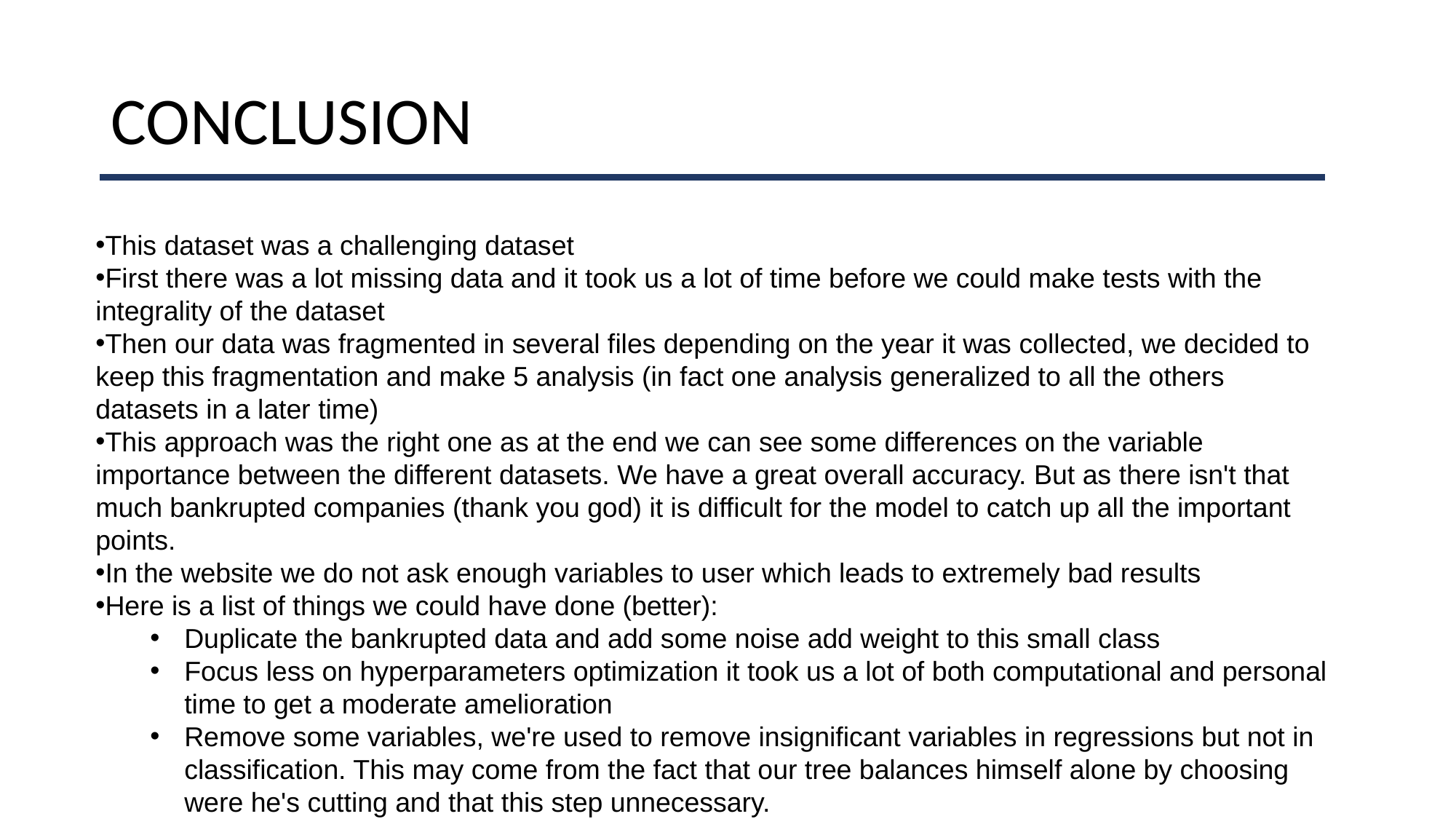

# CONCLUSION
This dataset was a challenging dataset
First there was a lot missing data and it took us a lot of time before we could make tests with the integrality of the dataset
Then our data was fragmented in several files depending on the year it was collected, we decided to keep this fragmentation and make 5 analysis (in fact one analysis generalized to all the others datasets in a later time)
This approach was the right one as at the end we can see some differences on the variable importance between the different datasets. We have a great overall accuracy. But as there isn't that much bankrupted companies (thank you god) it is difficult for the model to catch up all the important points.
In the website we do not ask enough variables to user which leads to extremely bad results
Here is a list of things we could have done (better):
Duplicate the bankrupted data and add some noise add weight to this small class
Focus less on hyperparameters optimization it took us a lot of both computational and personal time to get a moderate amelioration
Remove some variables, we're used to remove insignificant variables in regressions but not in classification. This may come from the fact that our tree balances himself alone by choosing were he's cutting and that this step unnecessary.
Thank you for your attention Alexandre and Julie